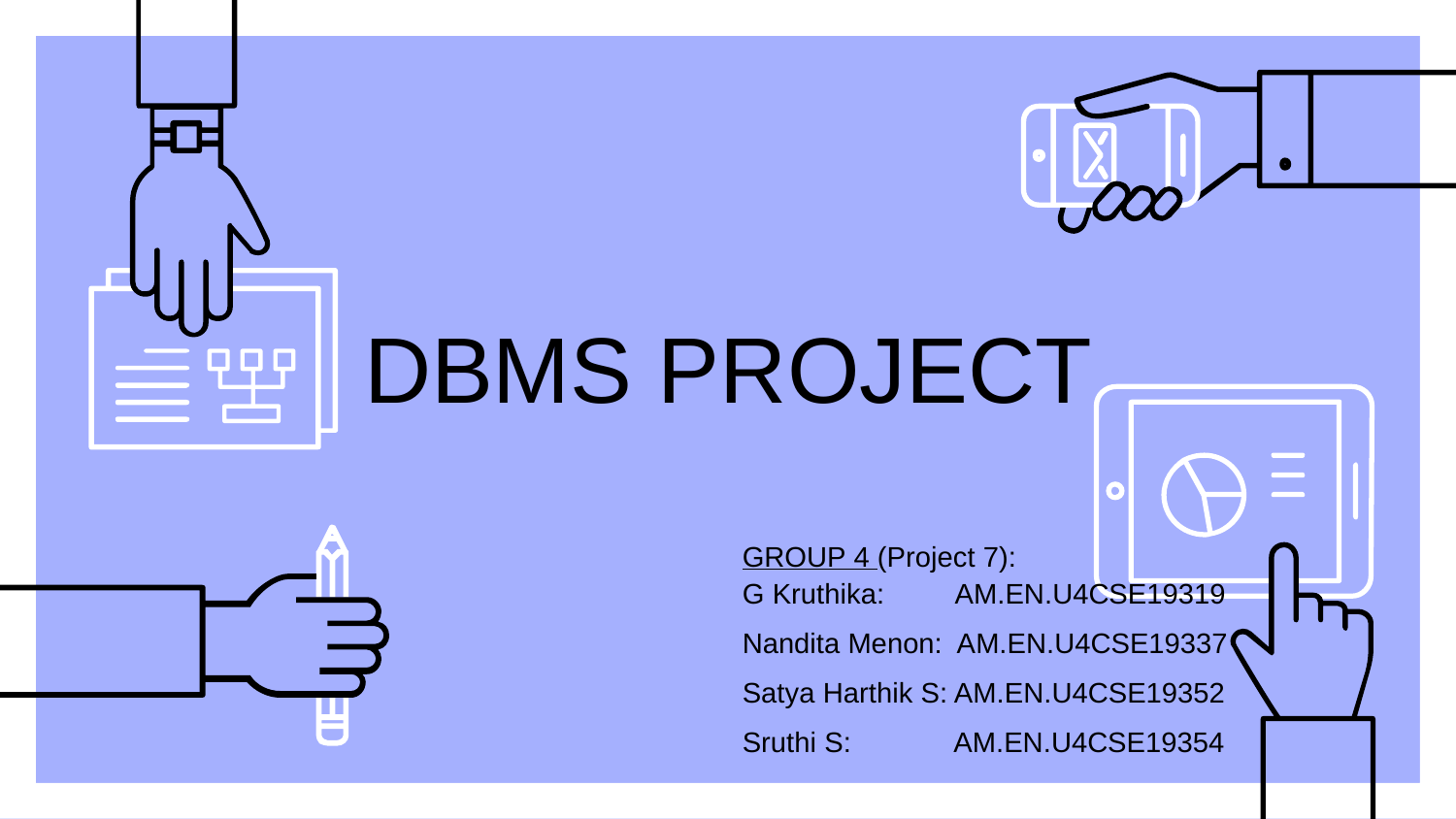

# DBMS PROJECT
GROUP 4 (Project 7):
G Kruthika:         AM.EN.U4CSE19319
Nandita Menon:  AM.EN.U4CSE19337
Satya Harthik S: AM.EN.U4CSE19352
Sruthi S:             AM.EN.U4CSE19354